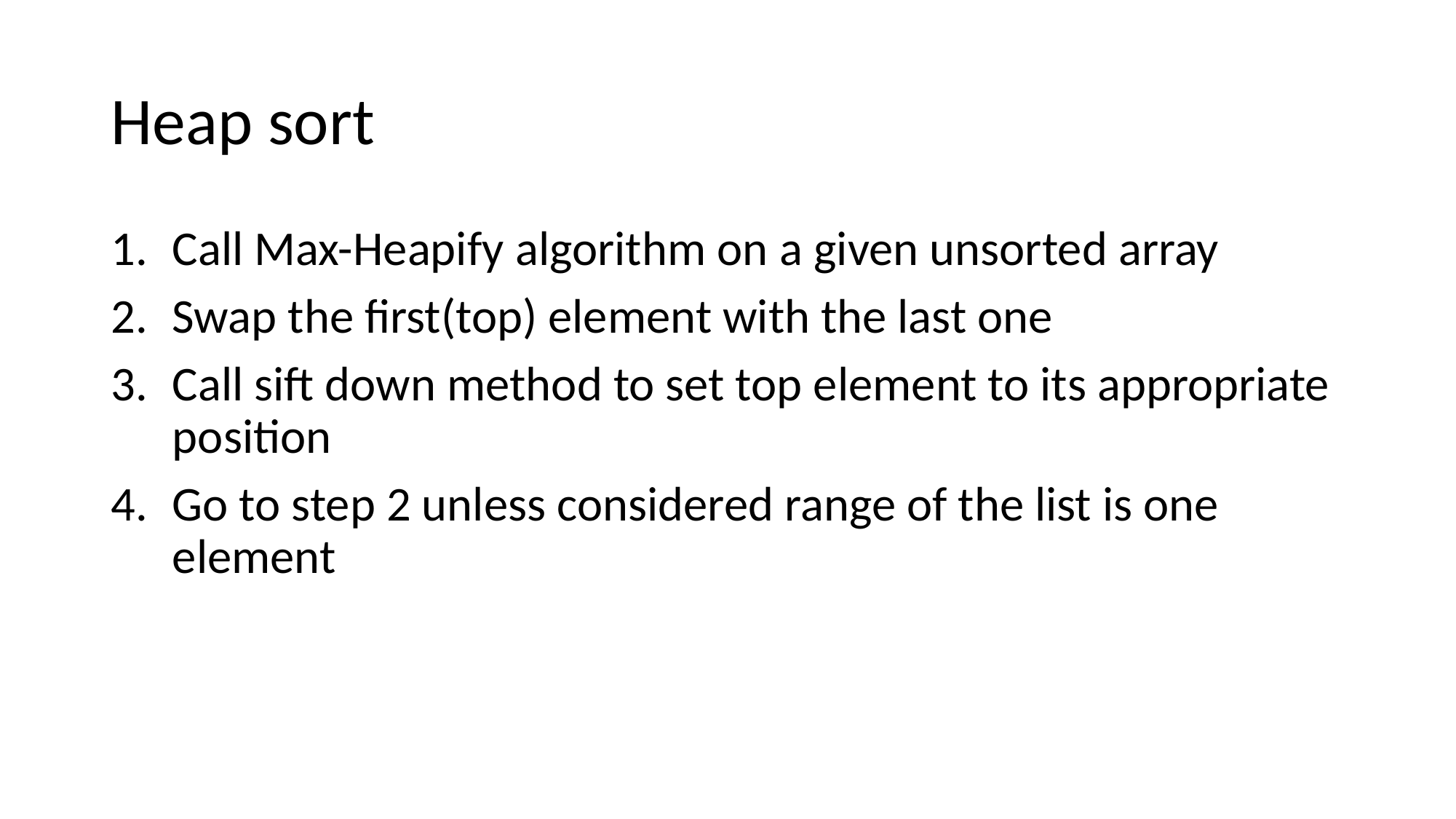

# Heap sort
Call Max-Heapify algorithm on a given unsorted array
Swap the first(top) element with the last one
Call sift down method to set top element to its appropriate position
Go to step 2 unless considered range of the list is one element